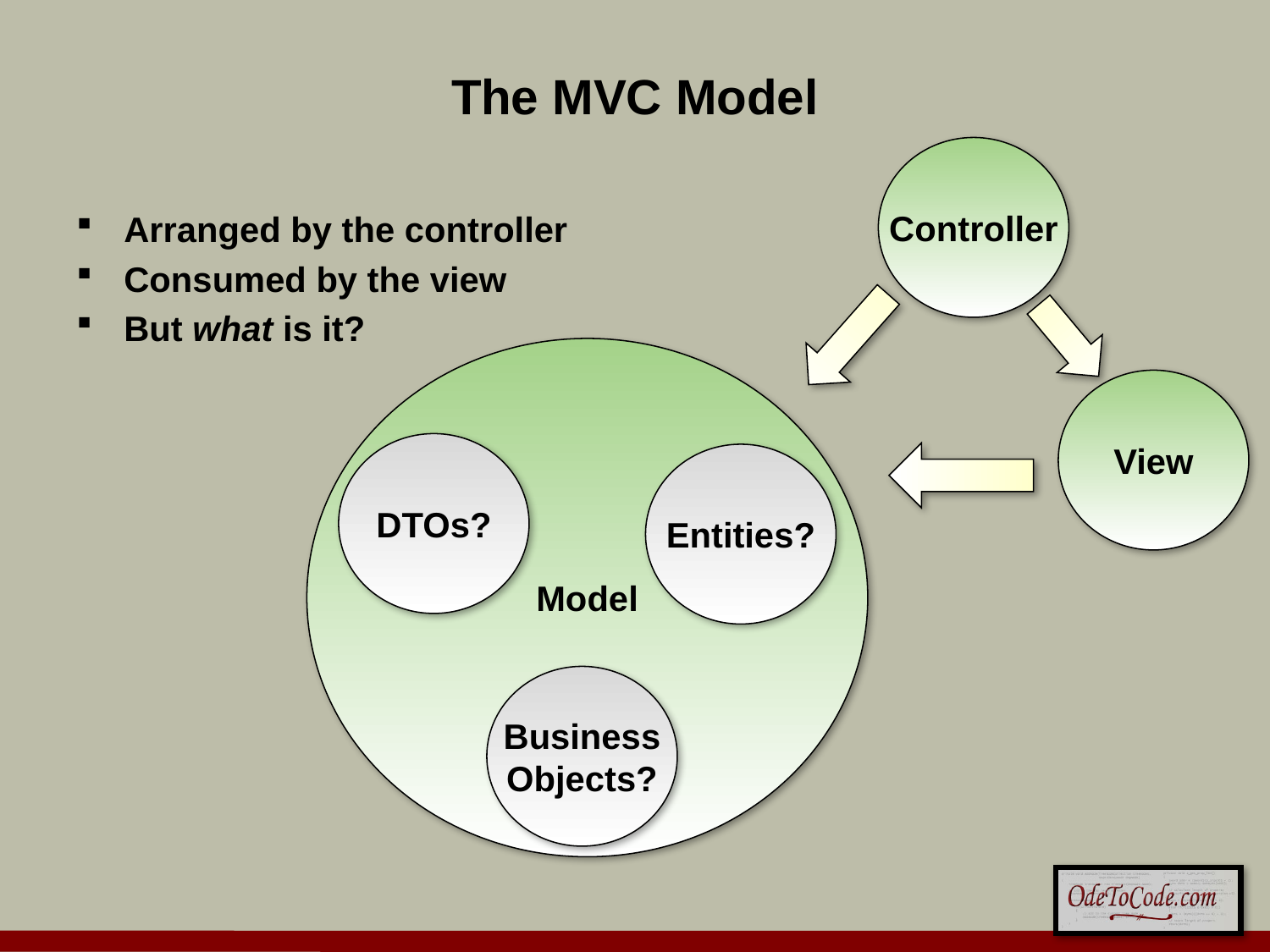

# The MVC Model
Controller
Arranged by the controller
Consumed by the view
But what is it?

Model
View

DTOs?
Entities?
Business
Objects?